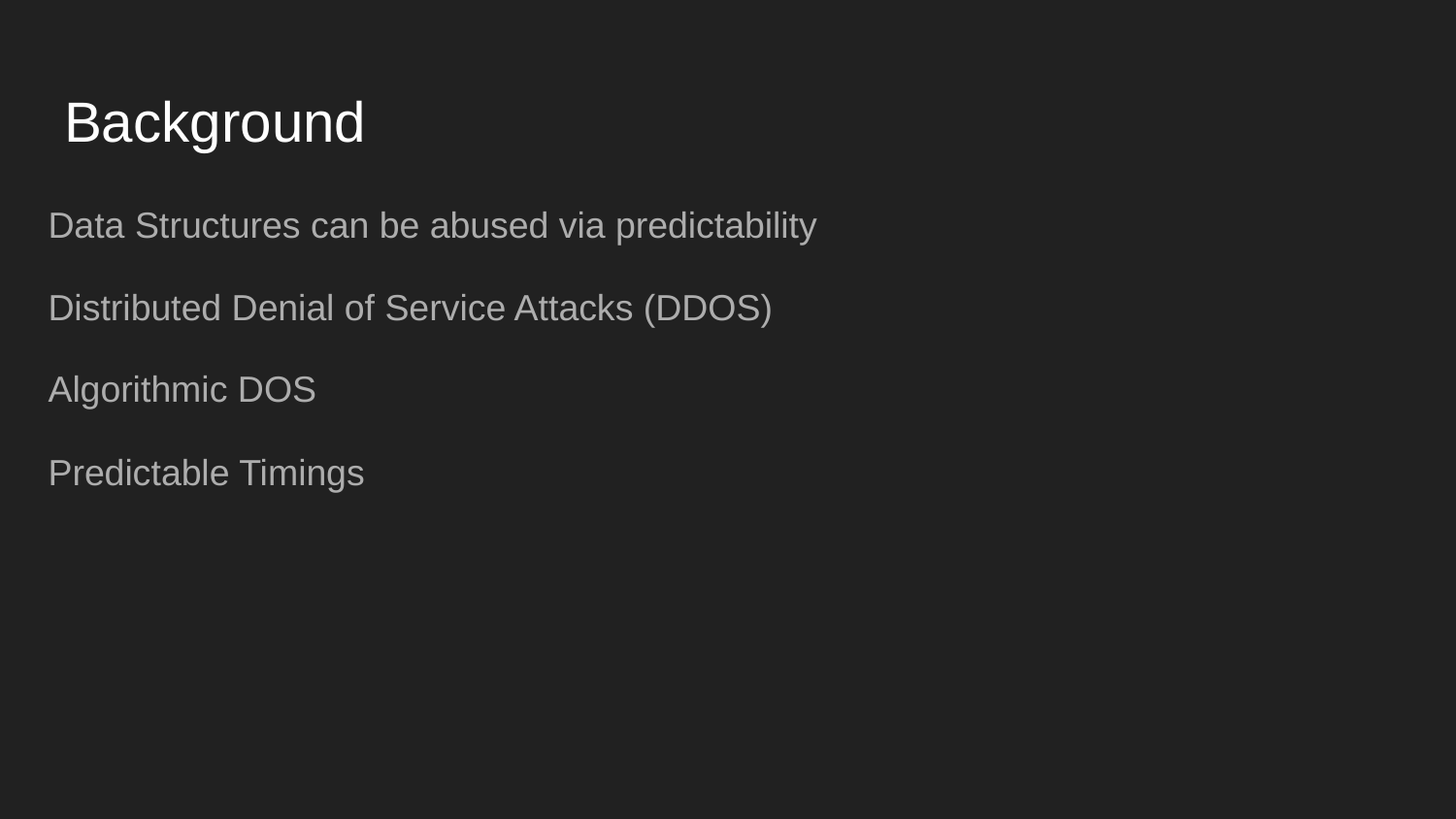

# Background
Data Structures can be abused via predictability
Distributed Denial of Service Attacks (DDOS)
Algorithmic DOS
Predictable Timings